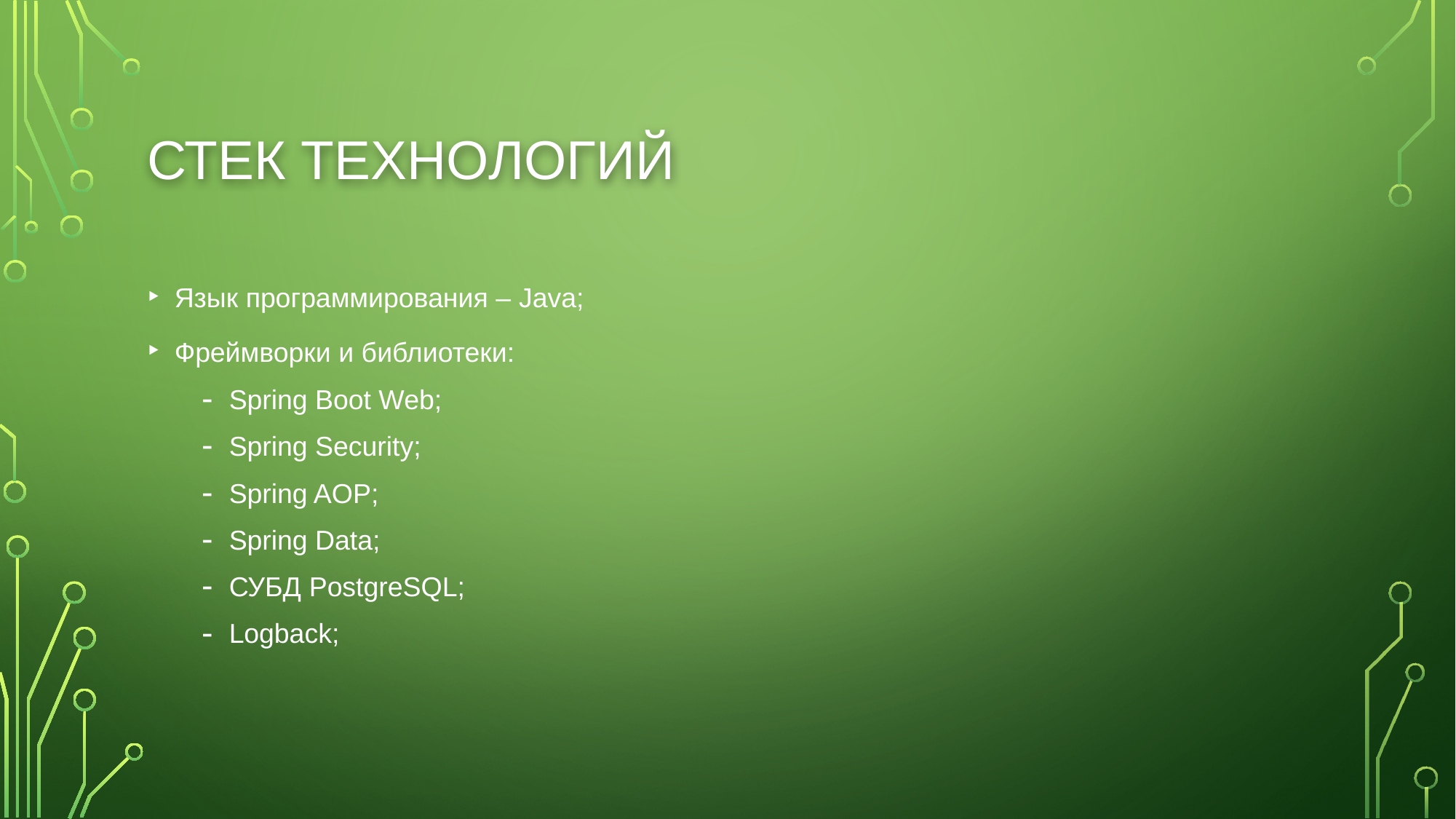

# Стек технологий
Язык программирования – Java;
Фреймворки и библиотеки:
Spring Boot Web;
Spring Security;
Spring AOP;
Spring Data;
СУБД PostgreSQL;
Logback;